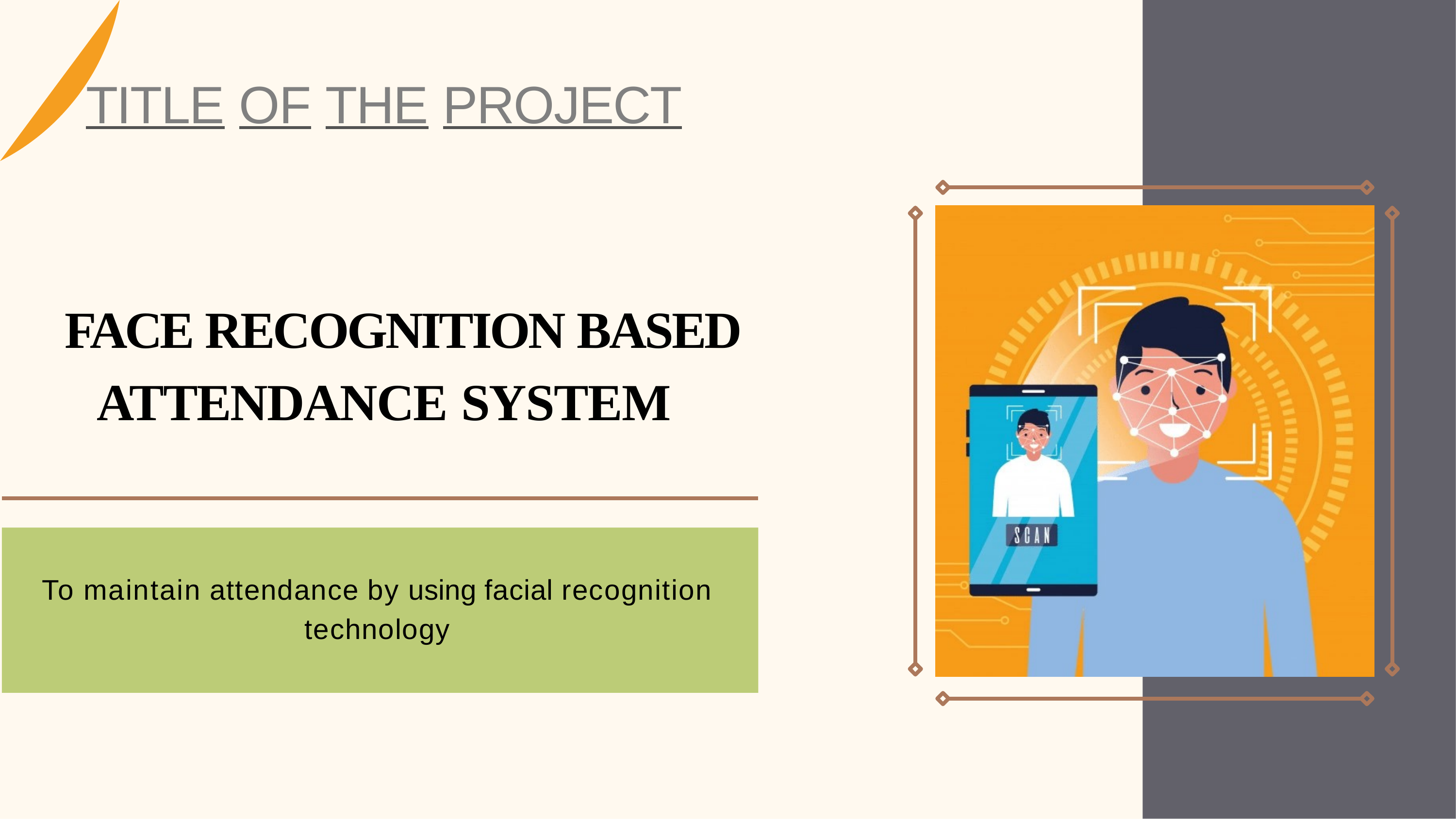

TITLE OF THE PROJECT

# FACE RECOGNITION BASED ATTENDANCE SYSTEM

To maintain attendance by using facial recognition technology